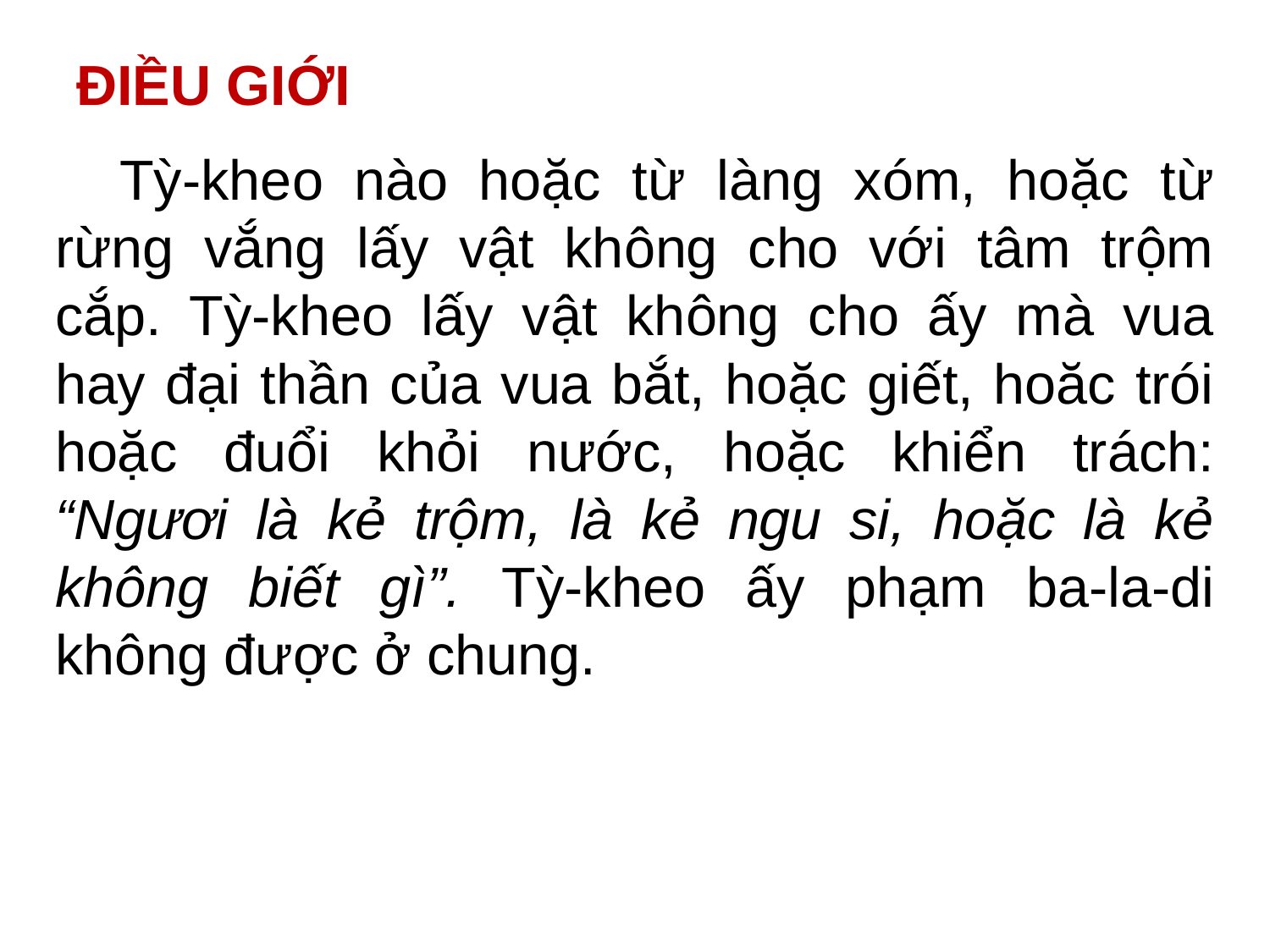

# ĐIỀU GIỚI
Tỳ-kheo nào hoặc từ làng xóm, hoặc từ rừng vắng lấy vật không cho với tâm trộm cắp. Tỳ-kheo lấy vật không cho ấy mà vua hay đại thần của vua bắt, hoặc giết, hoăc trói hoặc đuổi khỏi nước, hoặc khiển trách: “Ngươi là kẻ trộm, là kẻ ngu si, hoặc là kẻ không biết gì”. Tỳ-kheo ấy phạm ba-la-di không được ở chung.